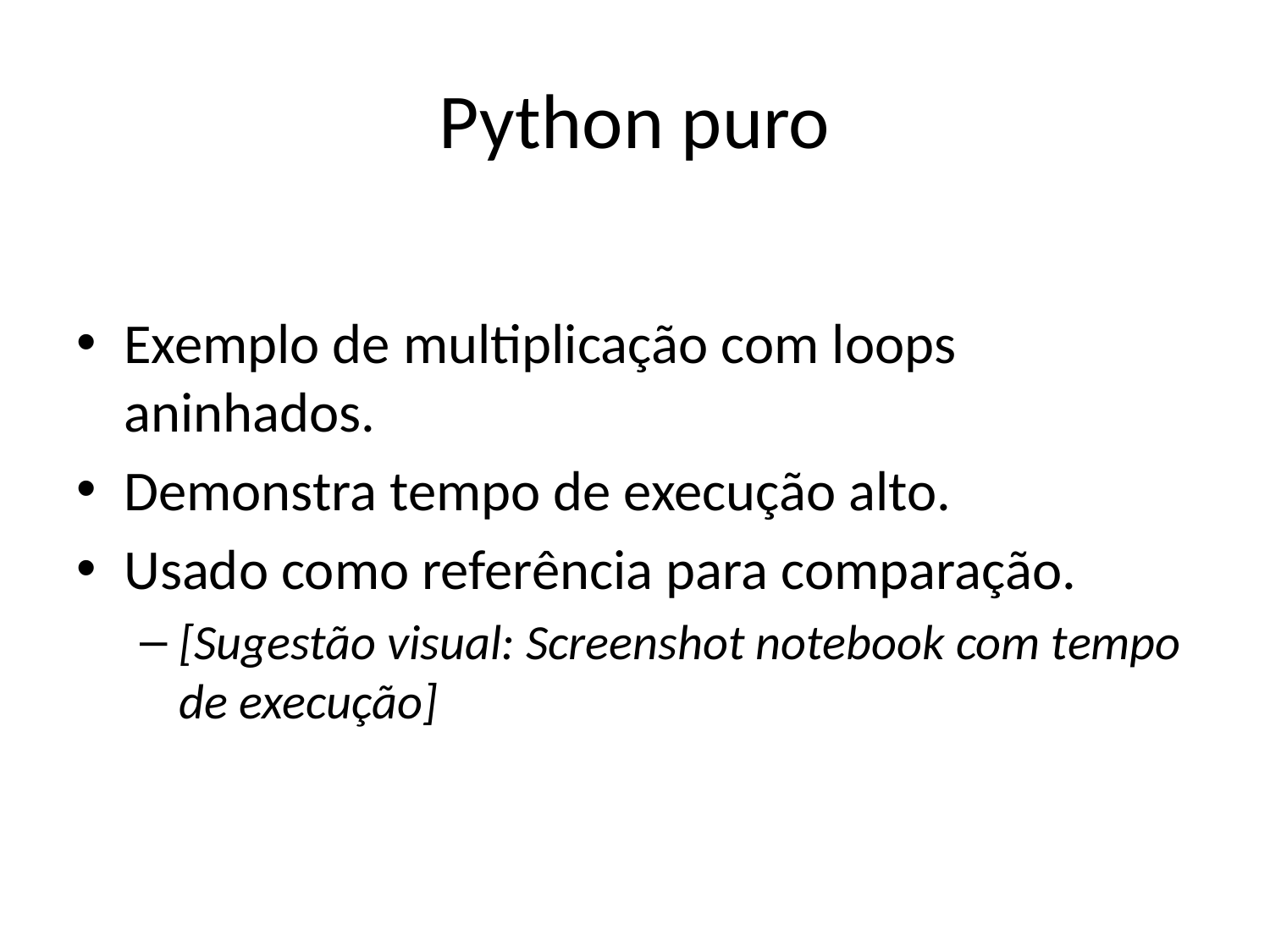

# Python puro

Exemplo de multiplicação com loops aninhados.
Demonstra tempo de execução alto.
Usado como referência para comparação.
[Sugestão visual: Screenshot notebook com tempo de execução]